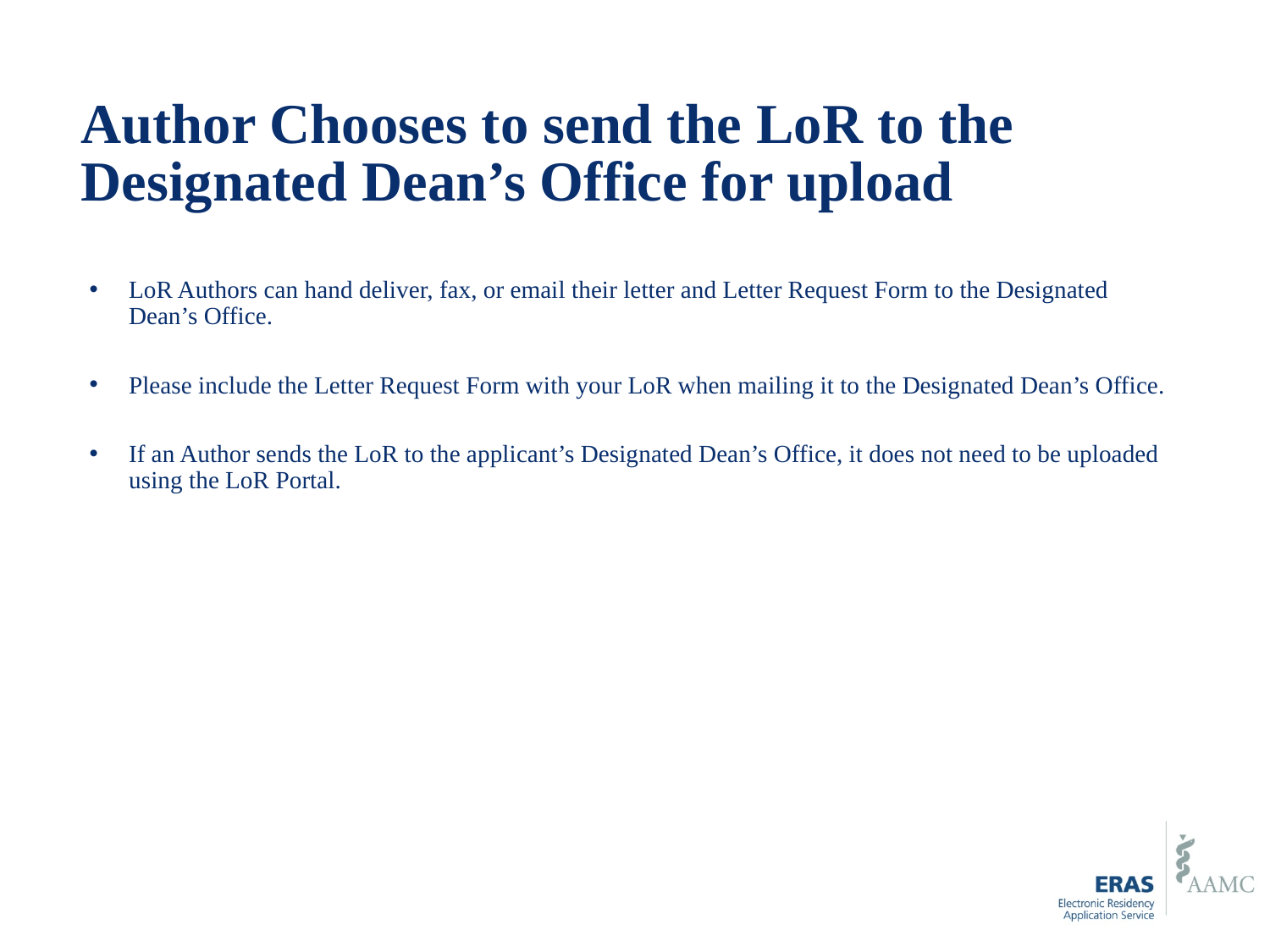

# Author Chooses to send the LoR to the Designated Dean’s Office for upload
LoR Authors can hand deliver, fax, or email their letter and Letter Request Form to the Designated Dean’s Office.

Please include the Letter Request Form with your LoR when mailing it to the Designated Dean’s Office.

If an Author sends the LoR to the applicant’s Designated Dean’s Office, it does not need to be uploaded using the LoR Portal.